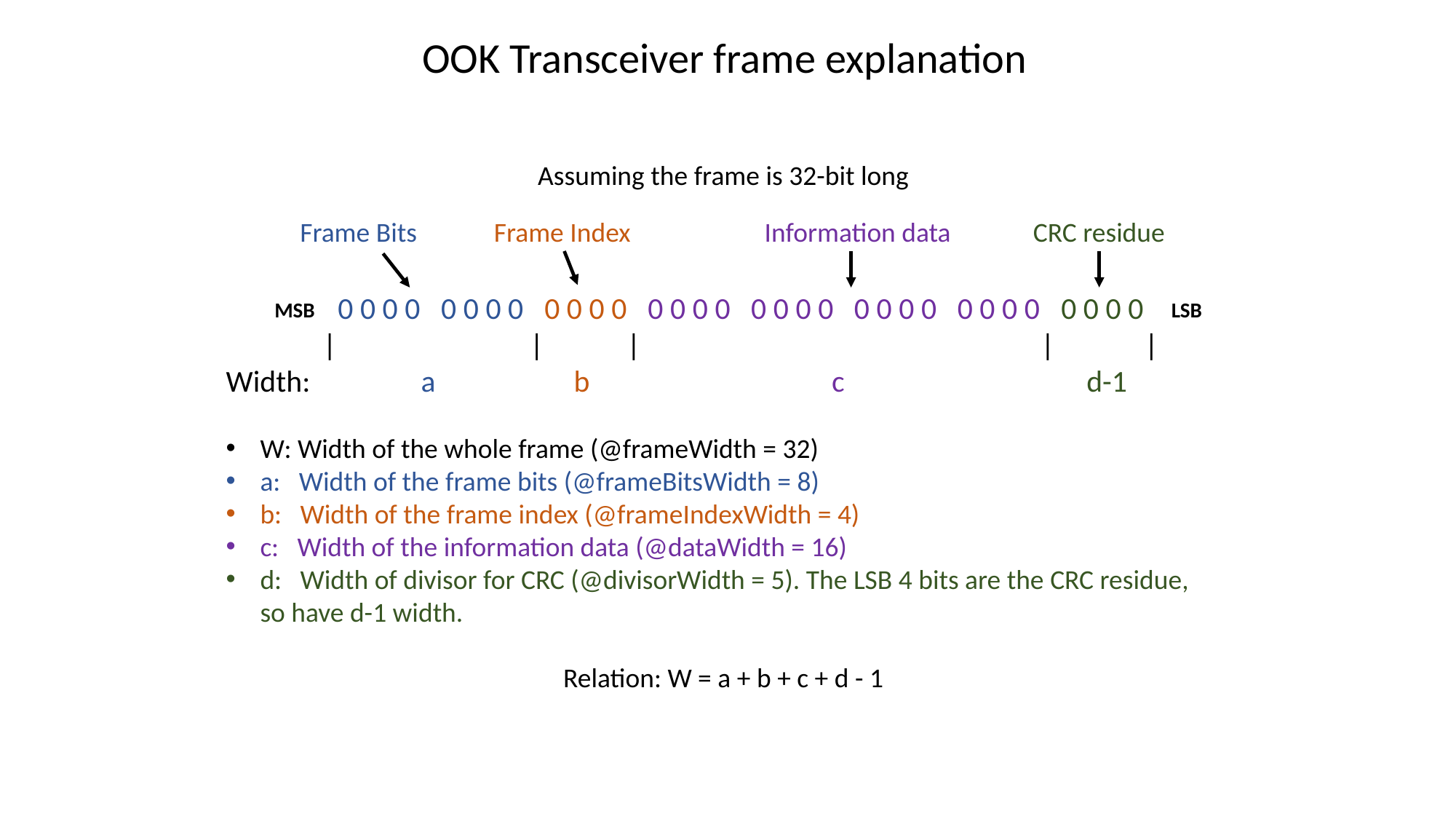

OOK Transceiver frame explanation
Assuming the frame is 32-bit long

     0 0 0 0   0 0 0 0   0 0 0 0   0 0 0 0   0 0 0 0   0 0 0 0   0 0 0 0   0 0 0 0
              |                            |            |                                                          |             |
Width:                a                    b                                   c                                   d-1

W: Width of the whole frame (@frameWidth = 32)
a:   Width of the frame bits (@frameBitsWidth = 8)
b:   Width of the frame index (@frameIndexWidth = 4)
c:   Width of the information data (@dataWidth = 16)
d:   Width of divisor for CRC (@divisorWidth = 5). The LSB 4 bits are the CRC residue, so have d-1 width.

Relation: W = a + b + c + d - 1

Frame Bits
Frame Index
Information data
CRC residue
LSB
MSB